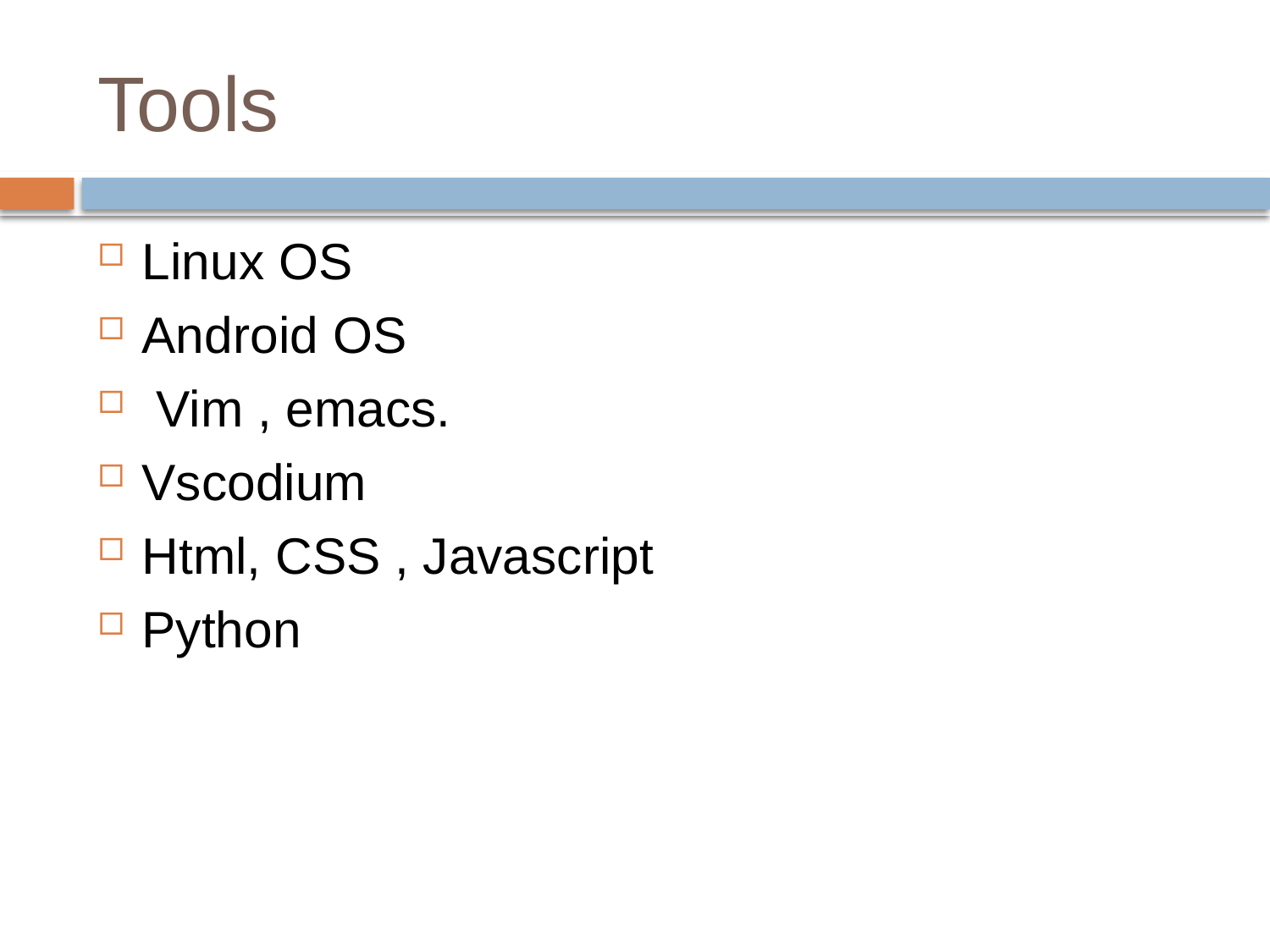

Tools
Linux OS
Android OS
 Vim , emacs.
Vscodium
Html, CSS , Javascript
Python